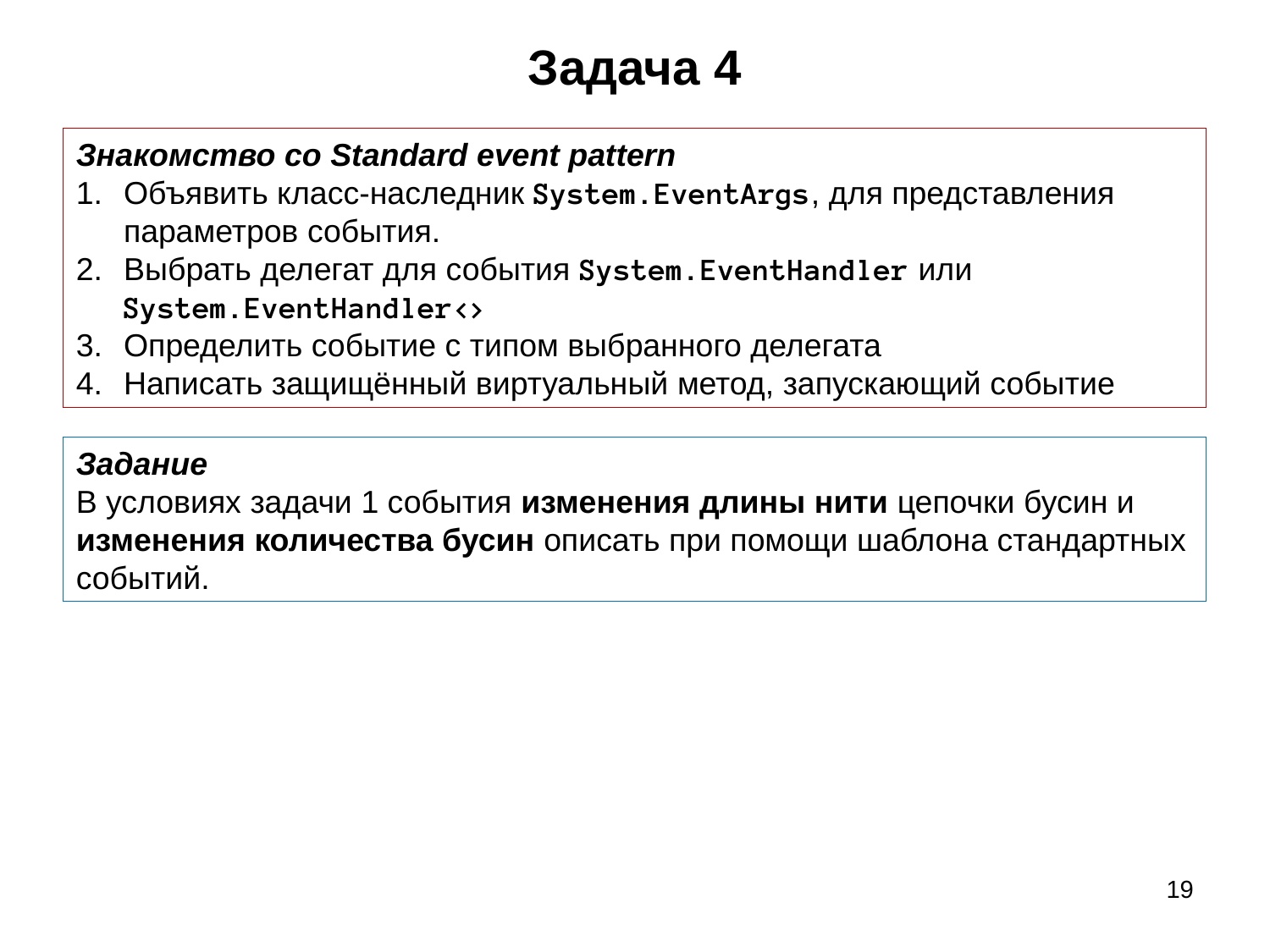

# Задача 4
Знакомство со Standard event pattern
Объявить класс-наследник System.EventArgs, для представления параметров события.
Выбрать делегат для события System.EventHandler или System.EventHandler<>
Определить событие с типом выбранного делегата
Написать защищённый виртуальный метод, запускающий событие
Задание
В условиях задачи 1 события изменения длины нити цепочки бусин и изменения количества бусин описать при помощи шаблона стандартных событий.
19